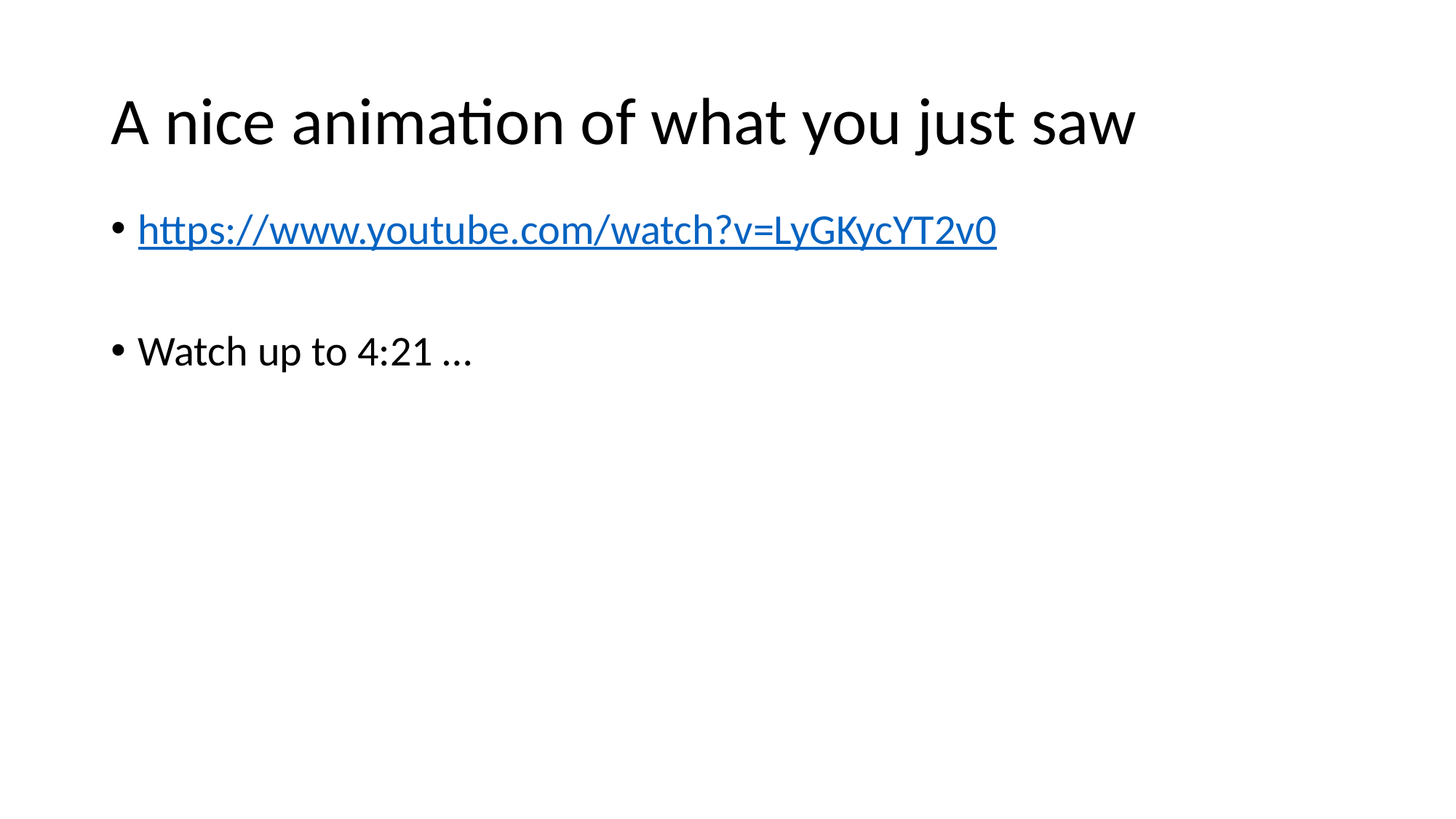

# A nice animation of what you just saw
https://www.youtube.com/watch?v=LyGKycYT2v0

Watch up to 4:21 …